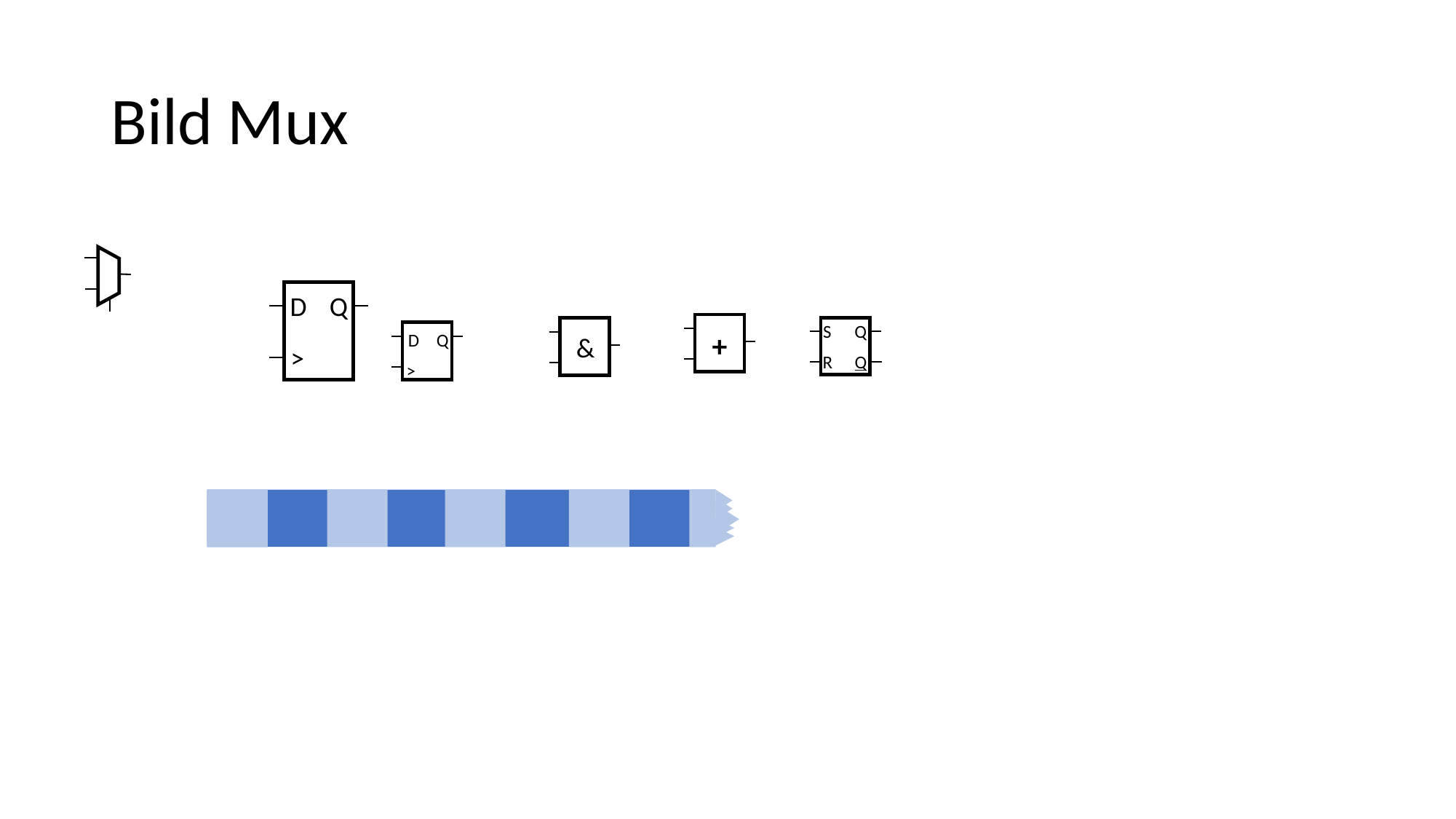

# Bild Mux

D
Q
>

+
S
Q

Q
R

&

D
Q
>